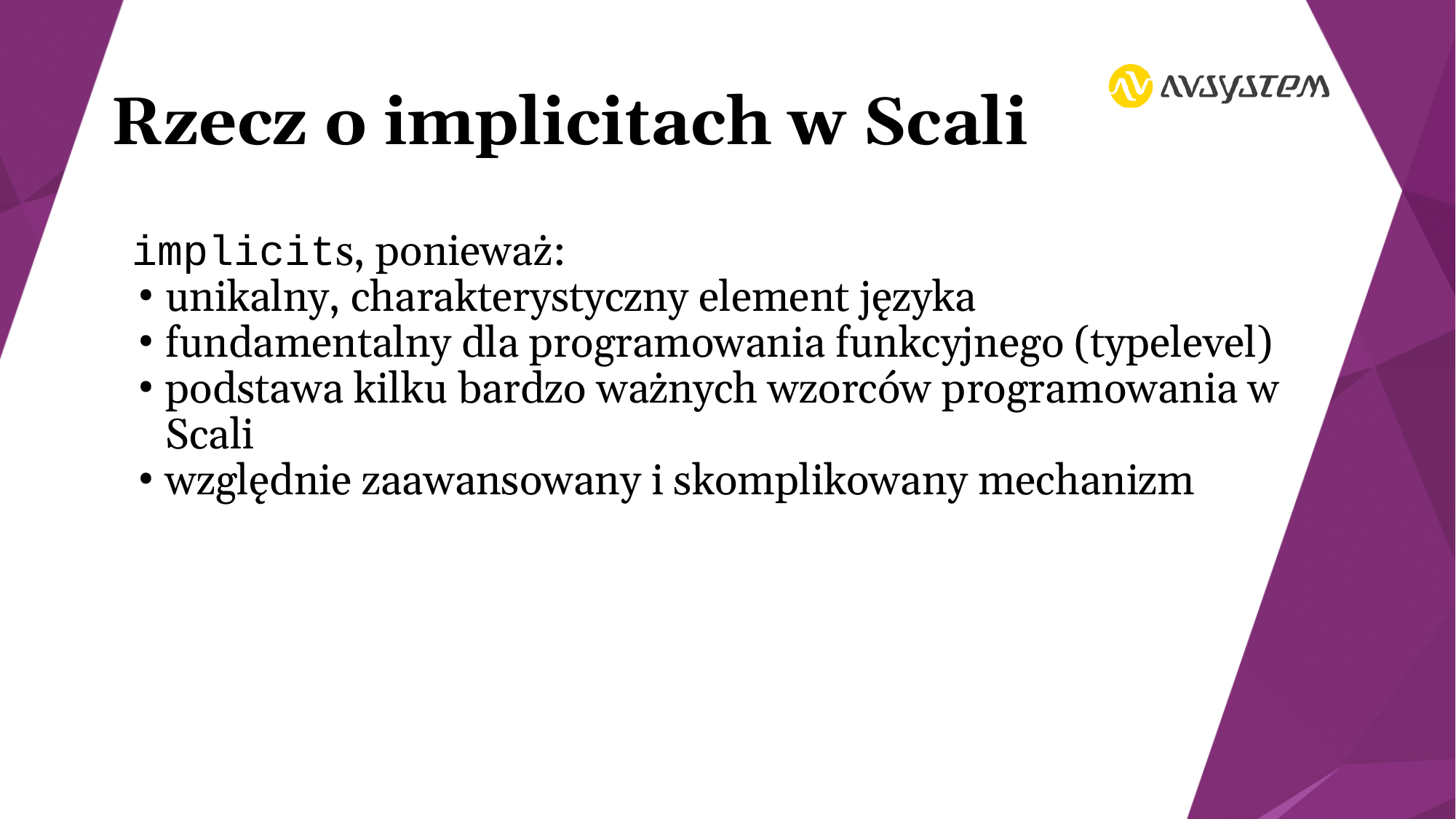

# Rzecz o implicitach w Scali
implicits, ponieważ:
unikalny, charakterystyczny element języka
fundamentalny dla programowania funkcyjnego (typelevel)
podstawa kilku bardzo ważnych wzorców programowania w Scali
względnie zaawansowany i skomplikowany mechanizm